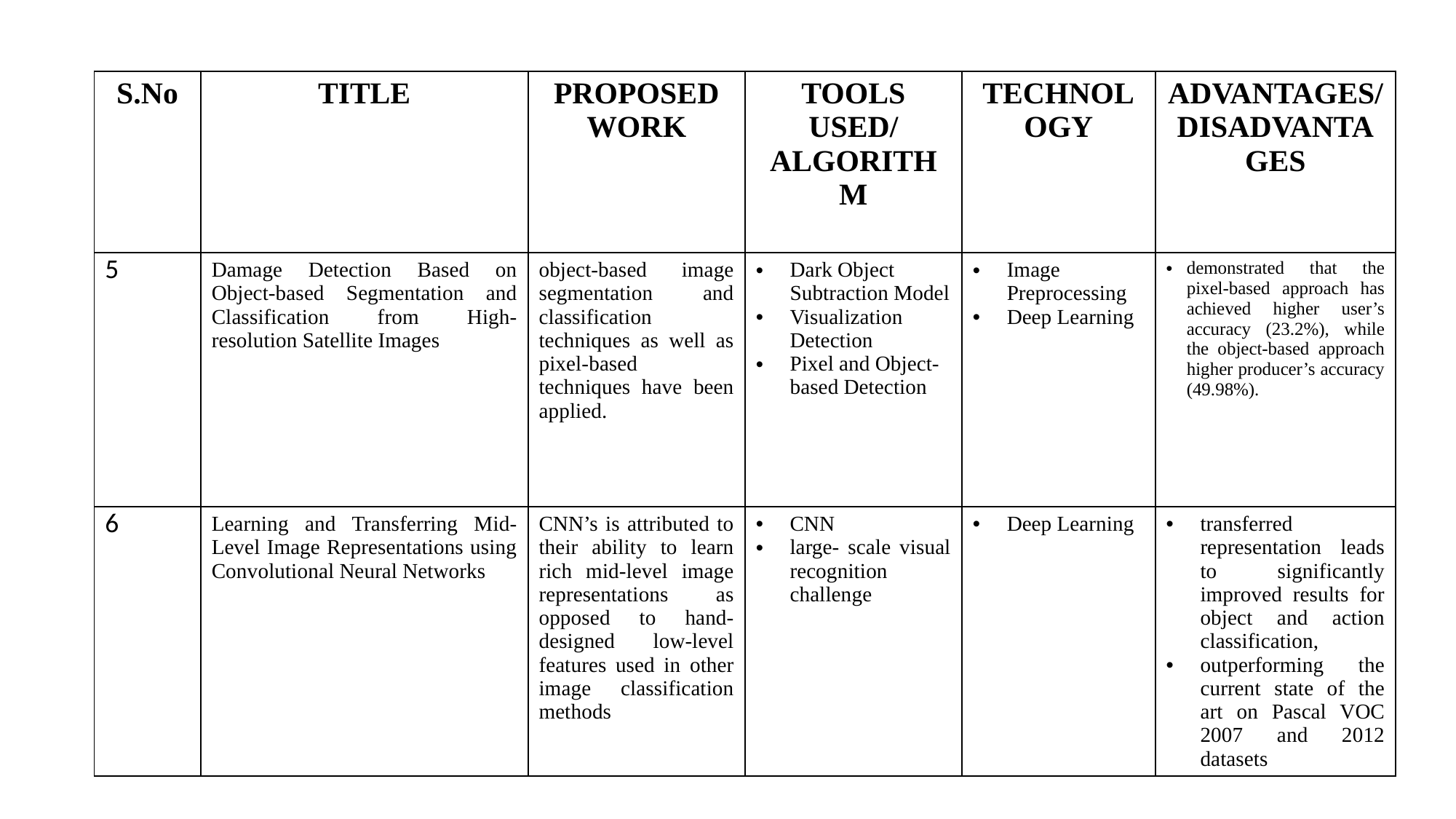

| S.No | TITLE | PROPOSED WORK | TOOLS USED/ ALGORITHM | TECHNOLOGY | ADVANTAGES/ DISADVANTAGES |
| --- | --- | --- | --- | --- | --- |
| 5 | Damage Detection Based on Object-based Segmentation and Classification from High-resolution Satellite Images | object-based image segmentation and classification techniques as well as pixel-based techniques have been applied. | Dark Object Subtraction Model Visualization Detection Pixel and Object-based Detection | Image Preprocessing Deep Learning | demonstrated that the pixel-based approach has achieved higher user’s accuracy (23.2%), while the object-based approach higher producer’s accuracy (49.98%). |
| 6 | Learning and Transferring Mid-Level Image Representations using Convolutional Neural Networks | CNN’s is attributed to their ability to learn rich mid-level image representations as opposed to hand-designed low-level features used in other image classification methods | CNN large- scale visual recognition challenge | Deep Learning | transferred representation leads to significantly improved results for object and action classification, outperforming the current state of the art on Pascal VOC 2007 and 2012 datasets |